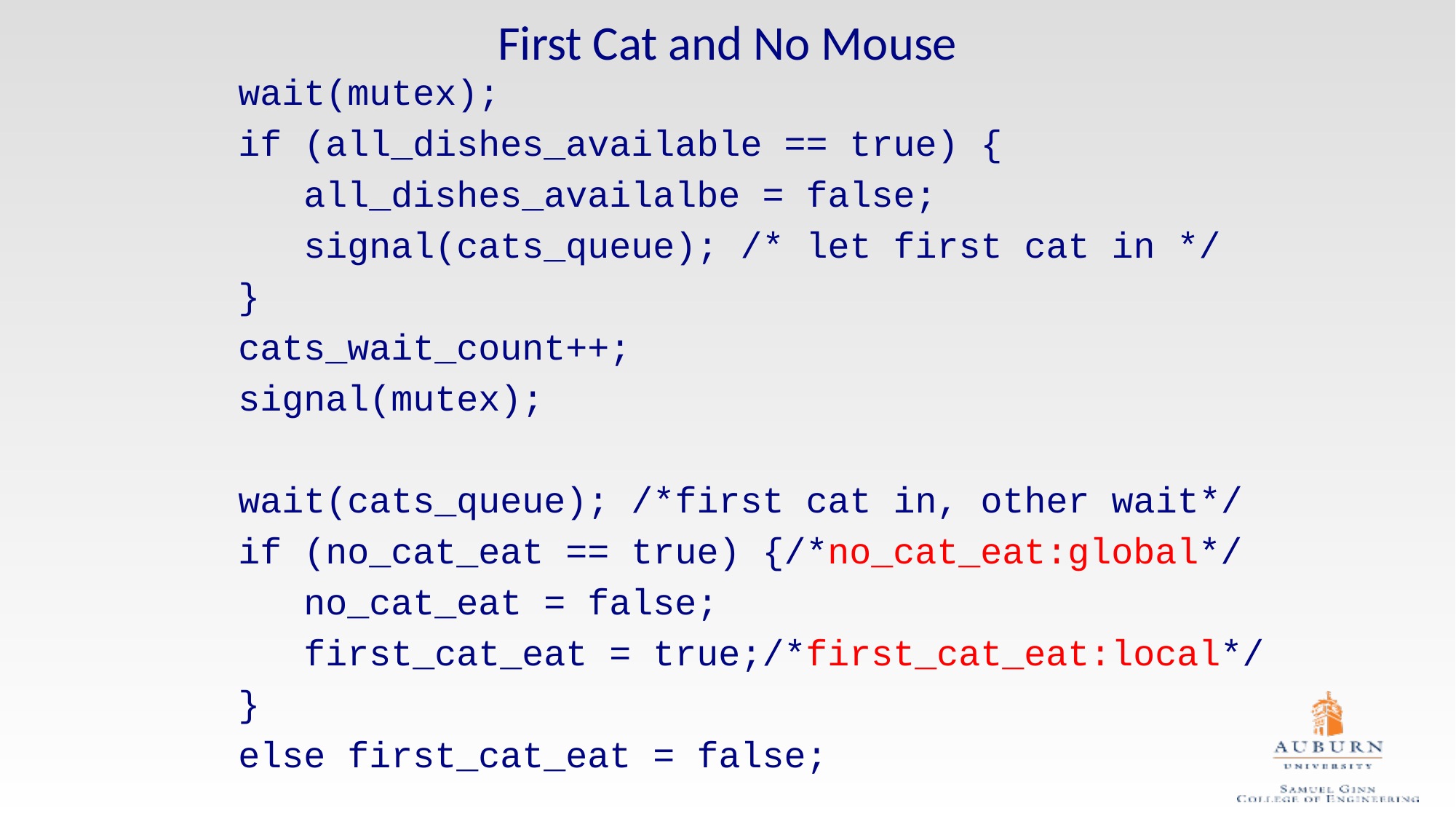

# First Cat and No Mouse
wait(mutex);
if (all_dishes_available == true) {
   all_dishes_availalbe = false;
   signal(cats_queue); /* let first cat in */
}
cats_wait_count++;
signal(mutex);

wait(cats_queue); /*first cat in, other wait*/
if (no_cat_eat == true) {/*no_cat_eat:global*/
   no_cat_eat = false;
   first_cat_eat = true;/*first_cat_eat:local*/
}
else first_cat_eat = false;